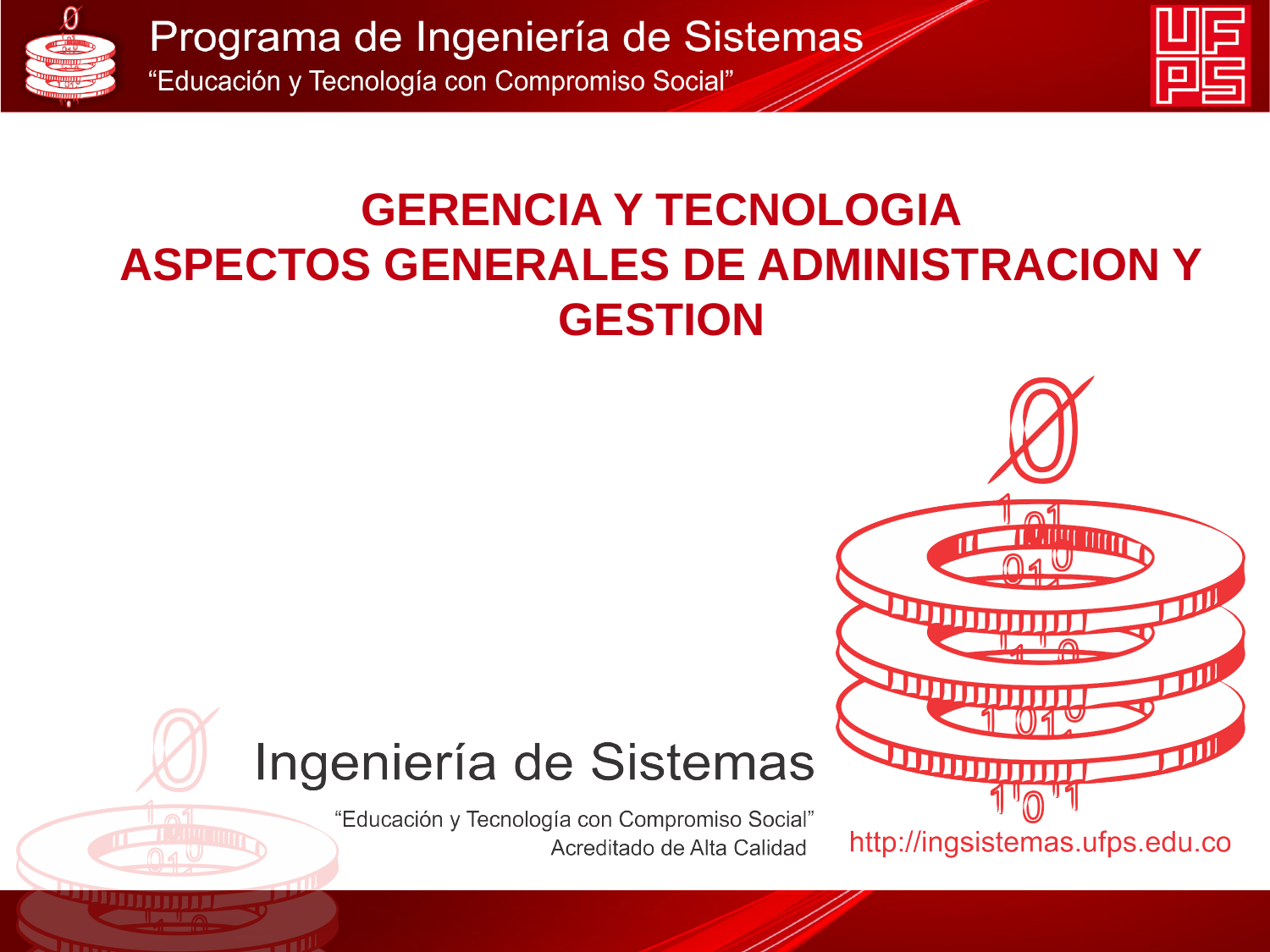

# GERENCIA Y TECNOLOGIA ASPECTOS GENERALES DE ADMINISTRACION Y GESTION